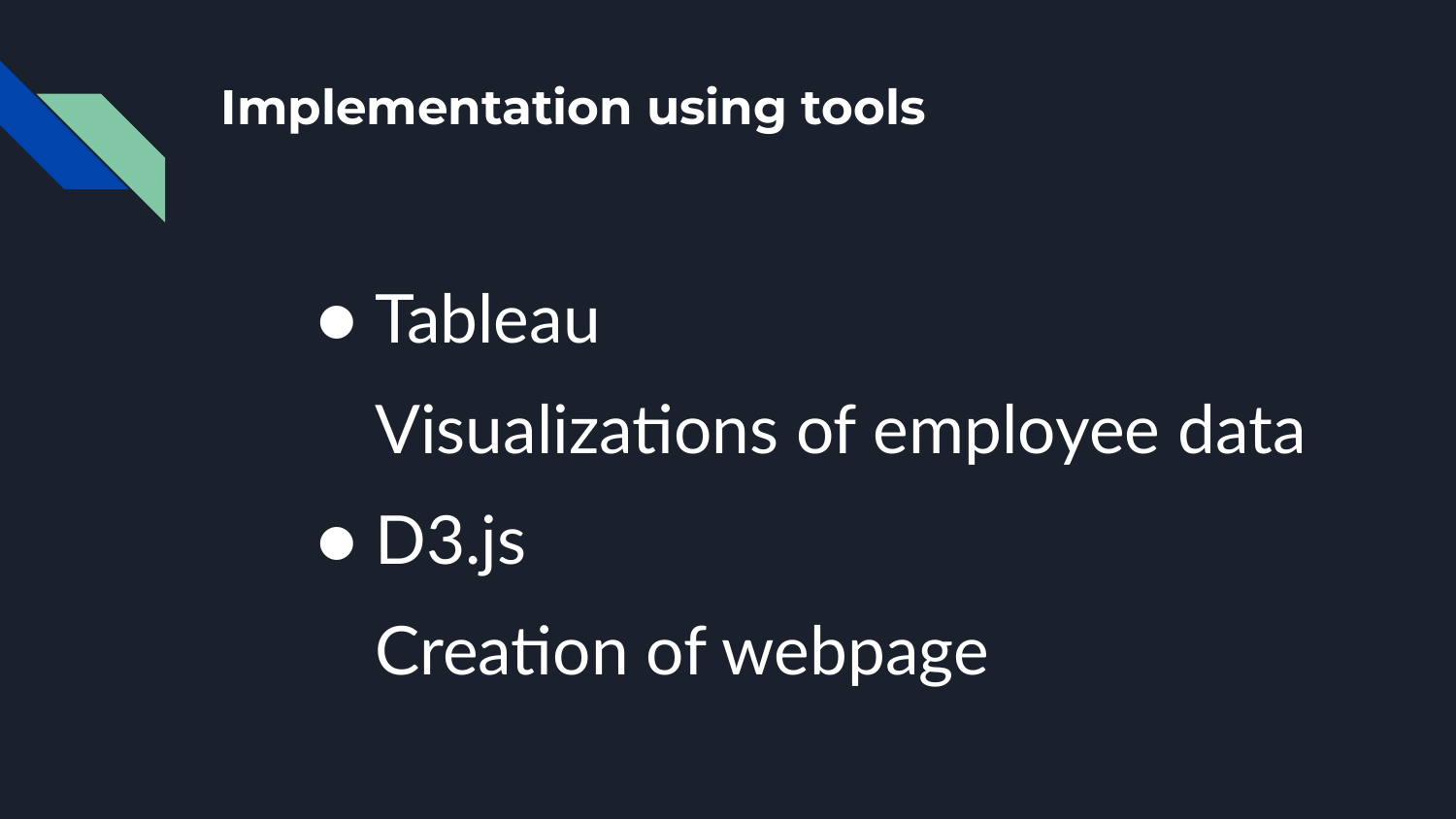

# Implementation using tools
Tableau
Visualizations of employee data
D3.js
Creation of webpage